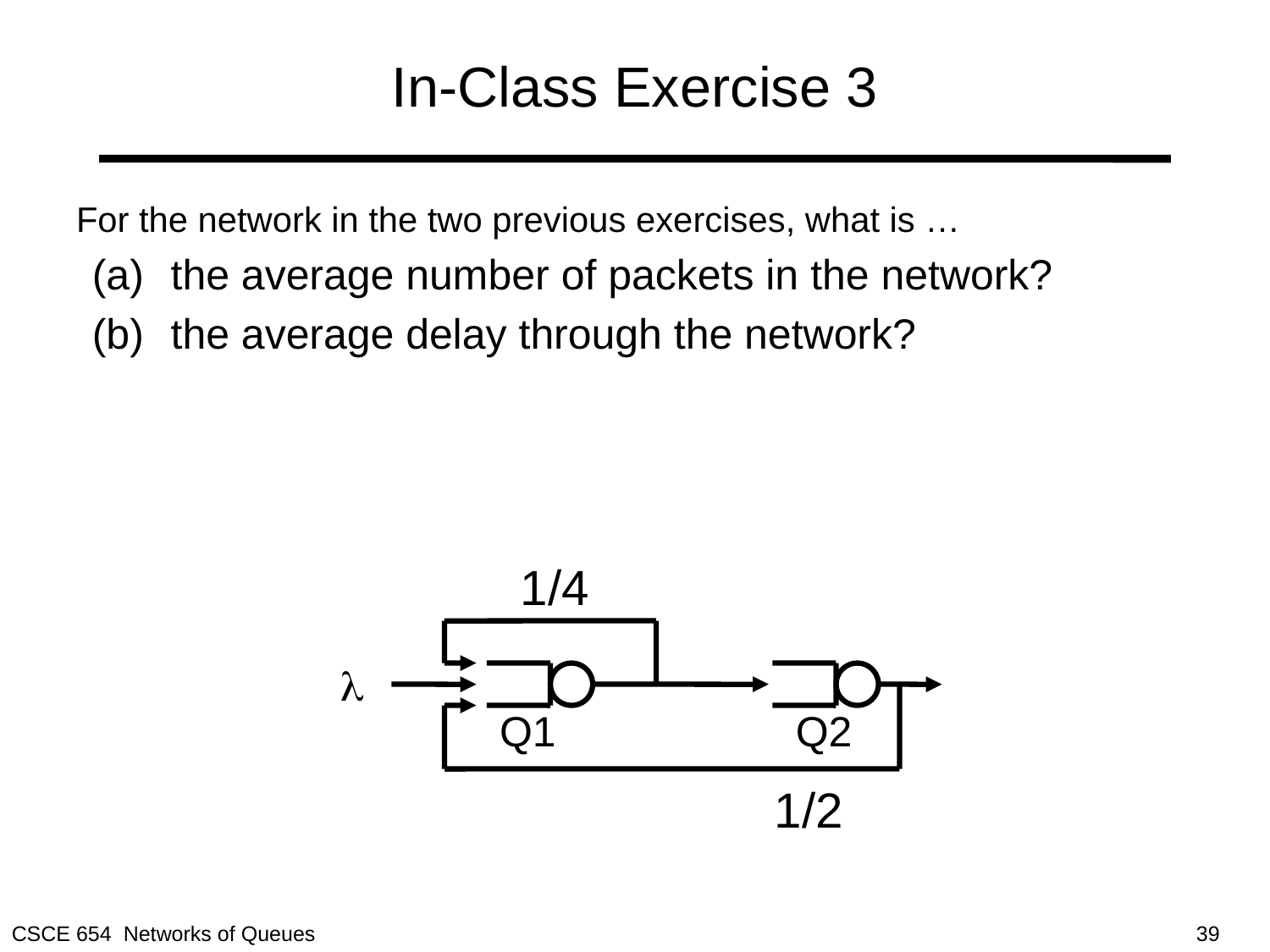

# In-Class Exercise 3
For the network in the two previous exercises, what is …
(a)	the average number of packets in the network?
(b)	the average delay through the network?
1/4

λ

Q1
Q2

1/2